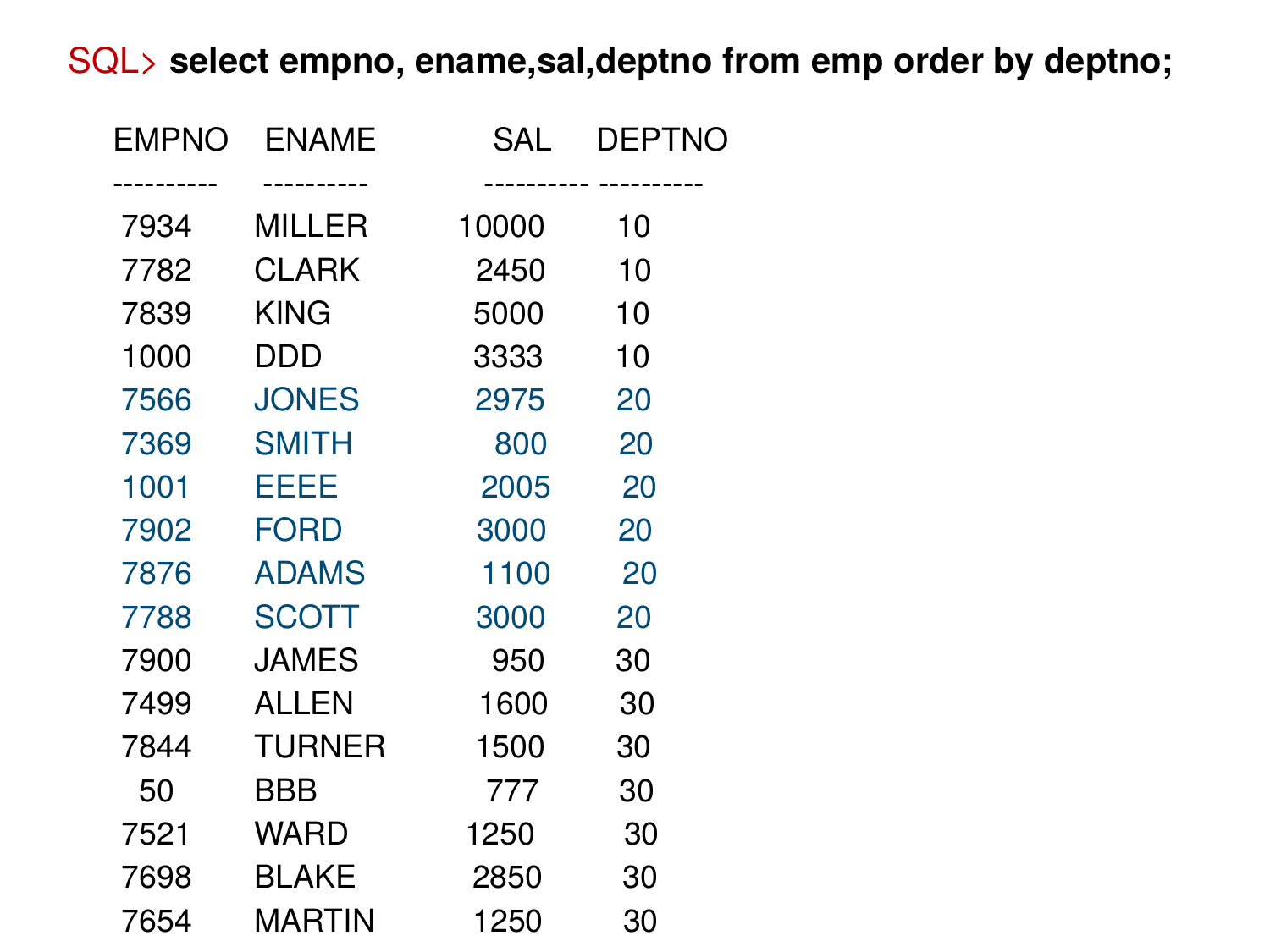

SQL> select empno, ename,sal,deptno from emp order by deptno;

     EMPNO    ENAME             SAL     DEPTNO
     ----------     ----------             ---------- ----------
      7934       MILLER          10000        10
      7782       CLARK             2450        10
      7839       KING                5000        10
      1000       DDD                 3333        10
      7566       JONES             2975        20
      7369       SMITH                800        20
      1001       EEEE                2005        20
      7902       FORD               3000        20
      7876       ADAMS             1100        20
      7788       SCOTT             3000        20
      7900       JAMES               950        30
      7499       ALLEN              1600        30
      7844       TURNER          1500        30
        50         BBB                   777         30
      7521       WARD             1250          30
      7698       BLAKE             2850         30
      7654       MARTIN           1250         30